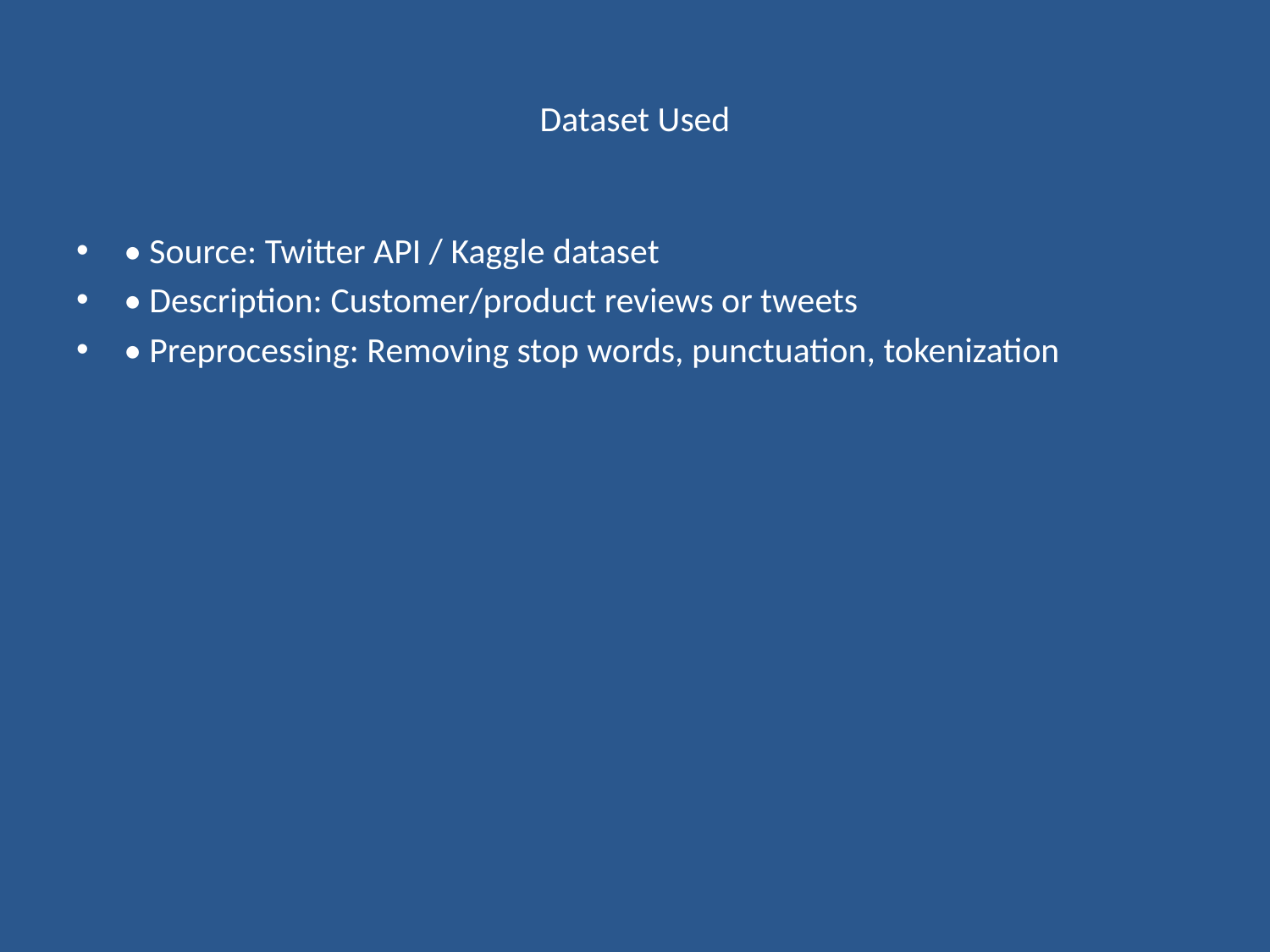

# Dataset Used
• Source: Twitter API / Kaggle dataset
• Description: Customer/product reviews or tweets
• Preprocessing: Removing stop words, punctuation, tokenization